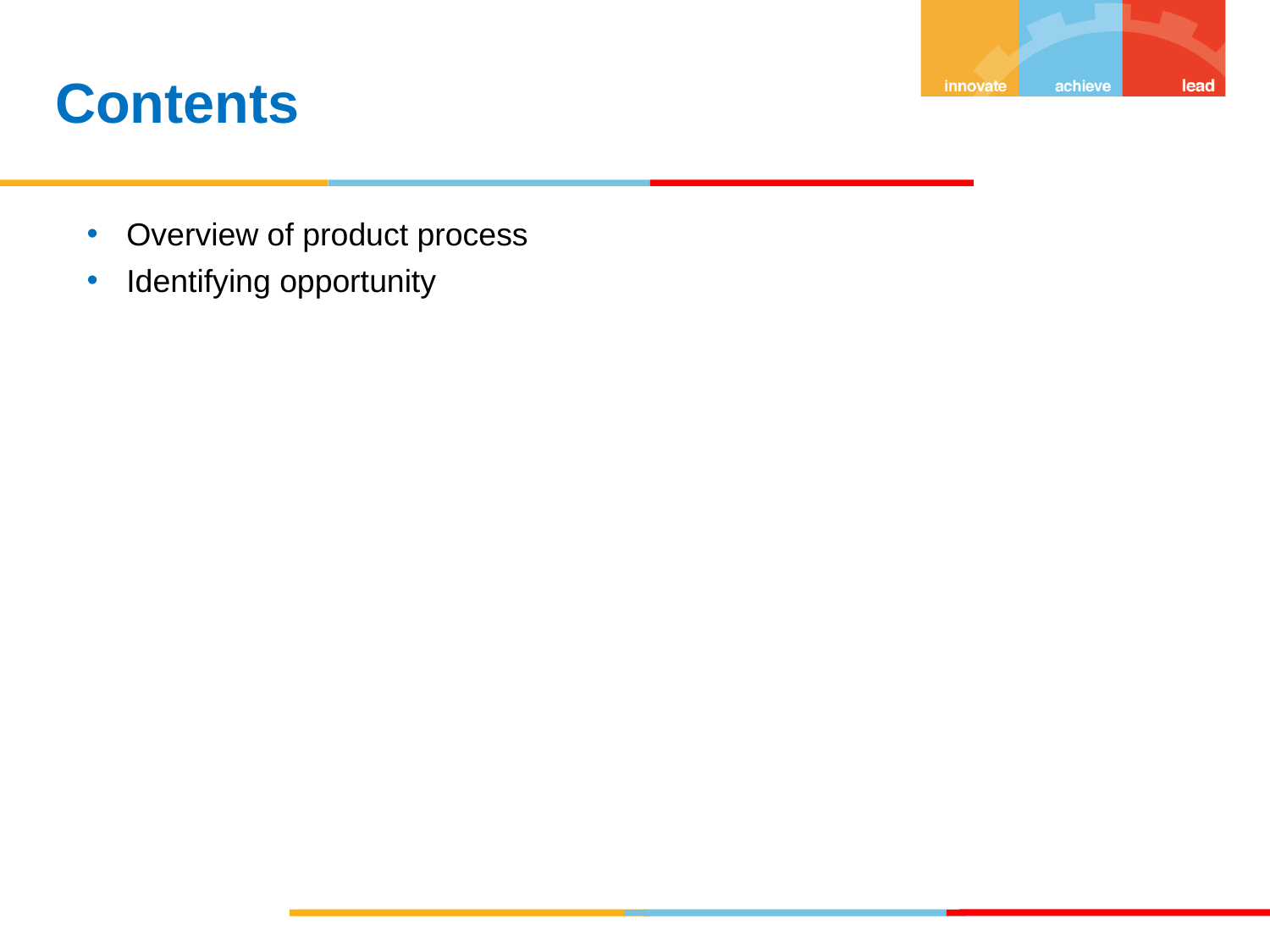

Contents
Overview of product process
Identifying opportunity